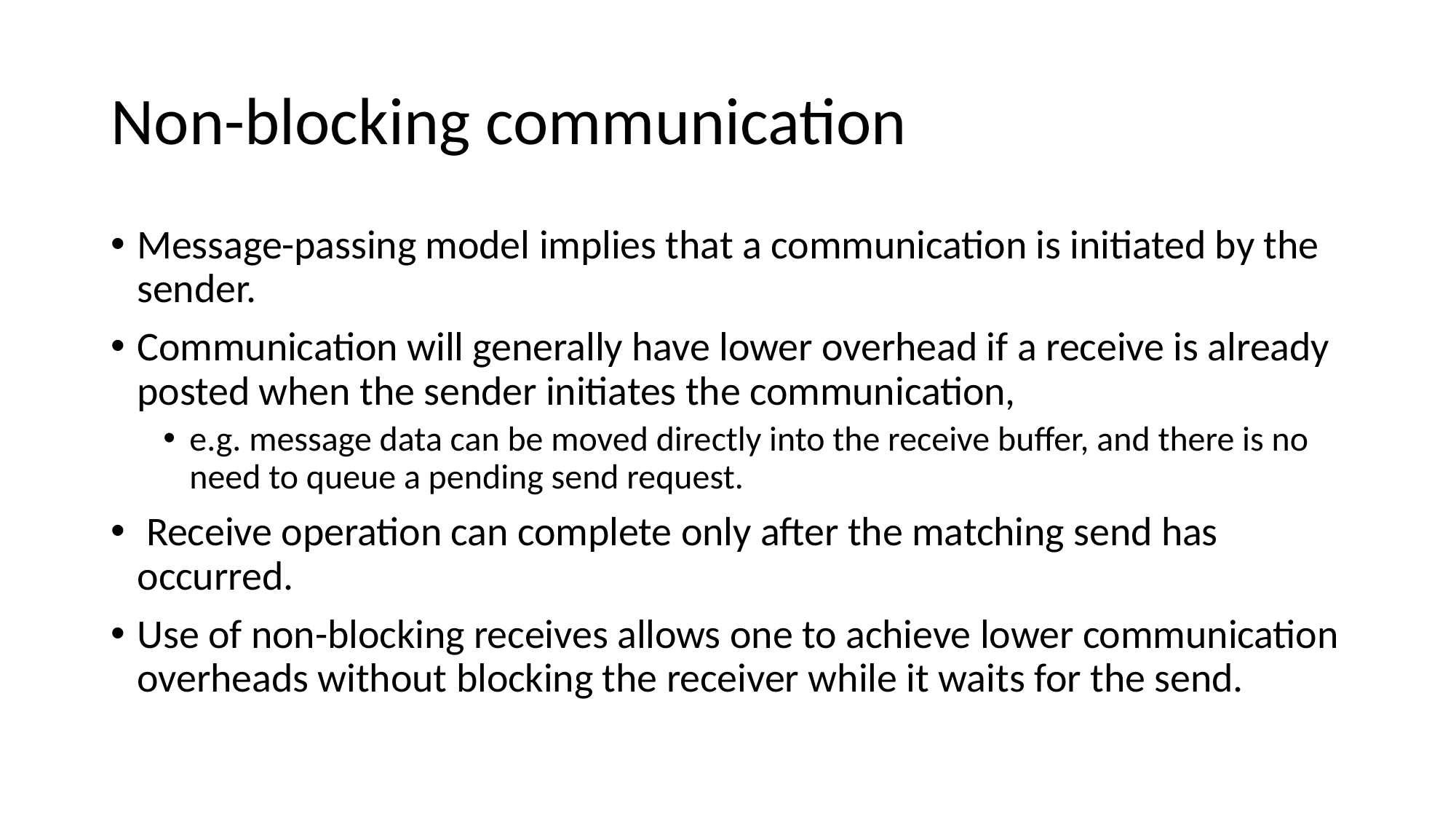

# Non-blocking communication
Message-passing model implies that a communication is initiated by the sender.
Communication will generally have lower overhead if a receive is already posted when the sender initiates the communication,
e.g. message data can be moved directly into the receive buffer, and there is no need to queue a pending send request.
 Receive operation can complete only after the matching send has occurred.
Use of non-blocking receives allows one to achieve lower communication overheads without blocking the receiver while it waits for the send.